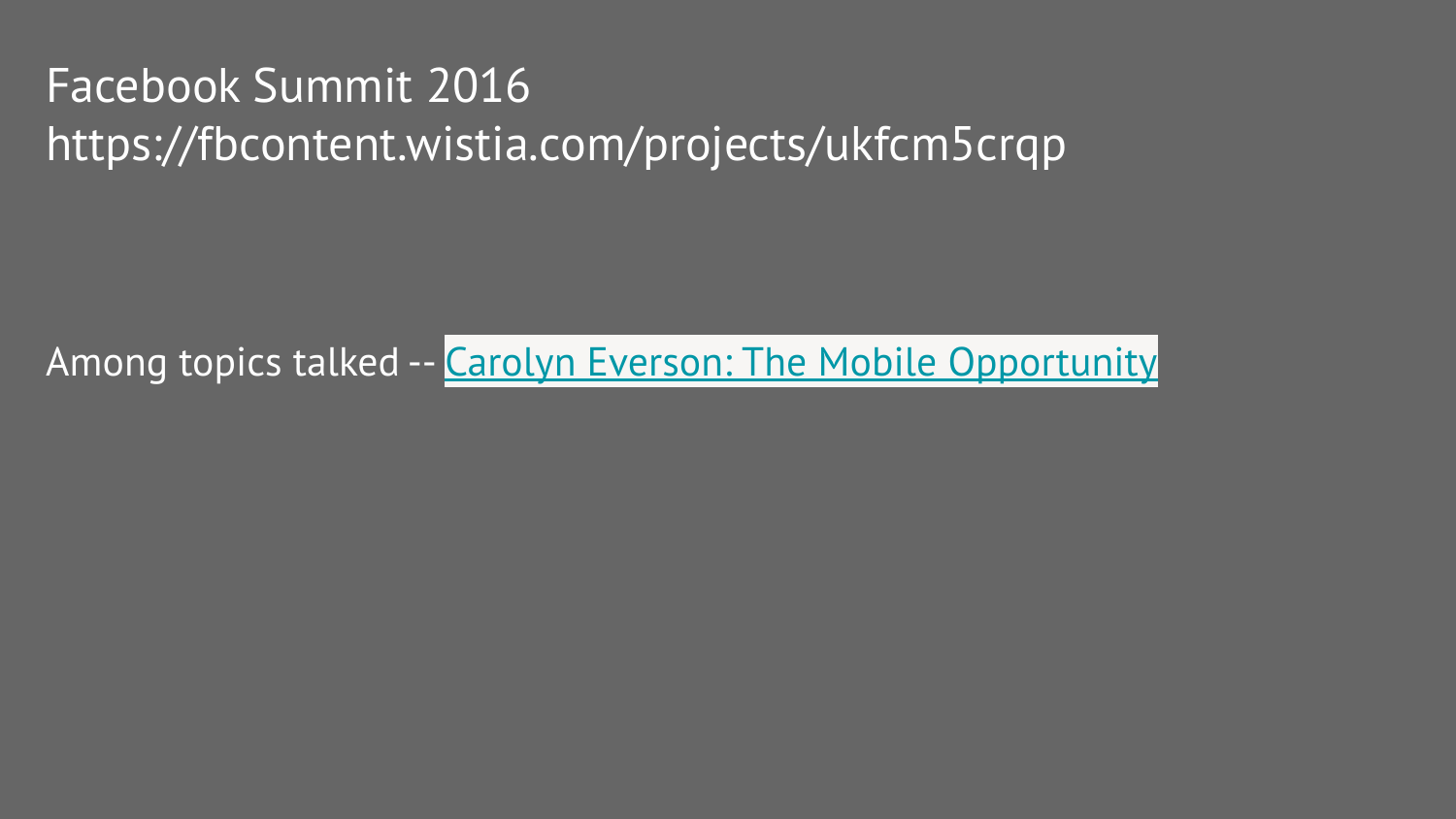

# Facebook Summit 2016 https://fbcontent.wistia.com/projects/ukfcm5crqp

Among topics talked -- Carolyn Everson: The Mobile Opportunity